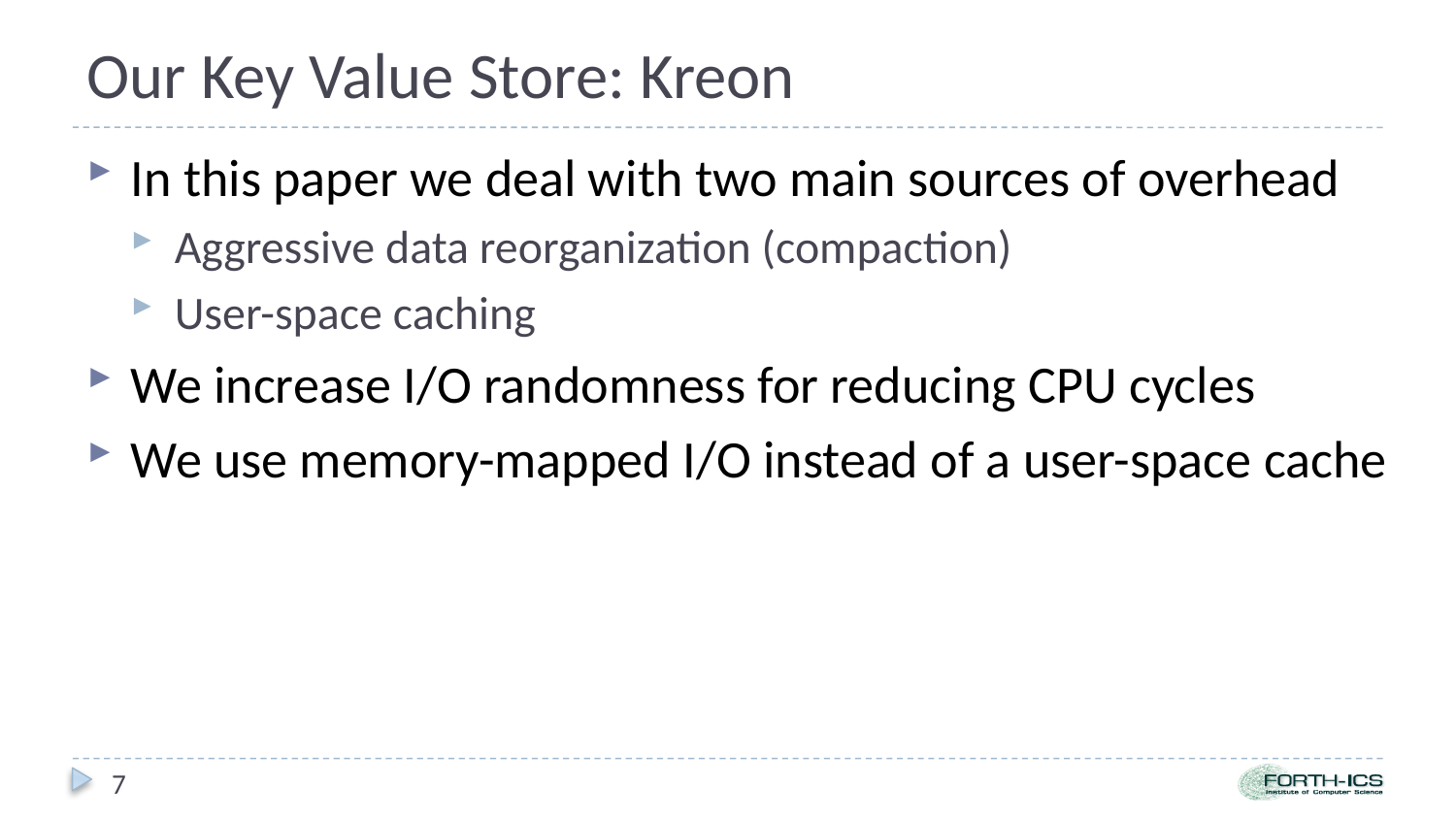

# Our Key Value Store: Kreon
In this paper we deal with two main sources of overhead
Aggressive data reorganization (compaction)
User-space caching
We increase I/O randomness for reducing CPU cycles
We use memory-mapped I/O instead of a user-space cache
7